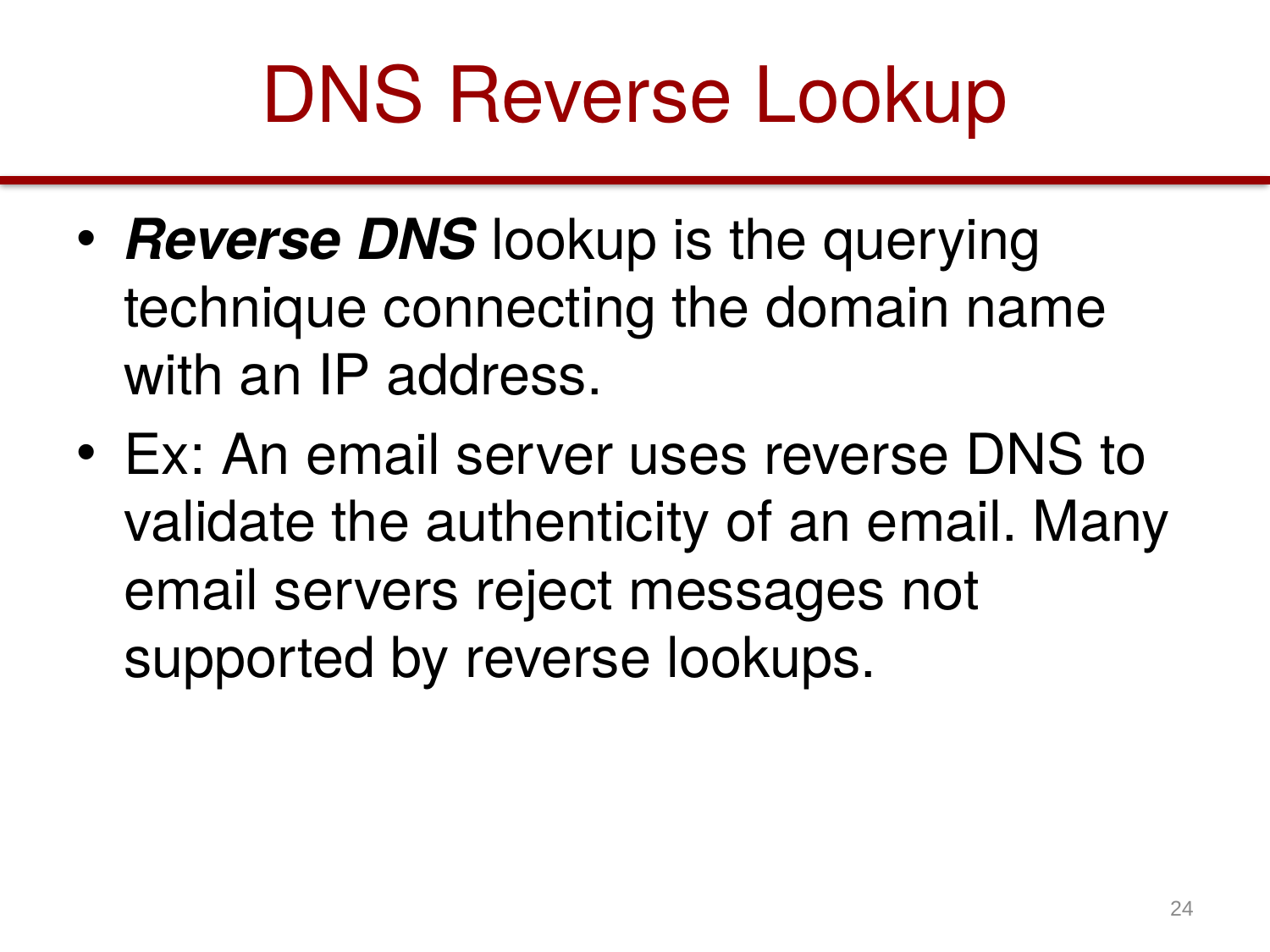

# DNS Reverse Lookup
Reverse DNS lookup is the querying technique connecting the domain name with an IP address.
Ex: An email server uses reverse DNS to validate the authenticity of an email. Many email servers reject messages not supported by reverse lookups.
24